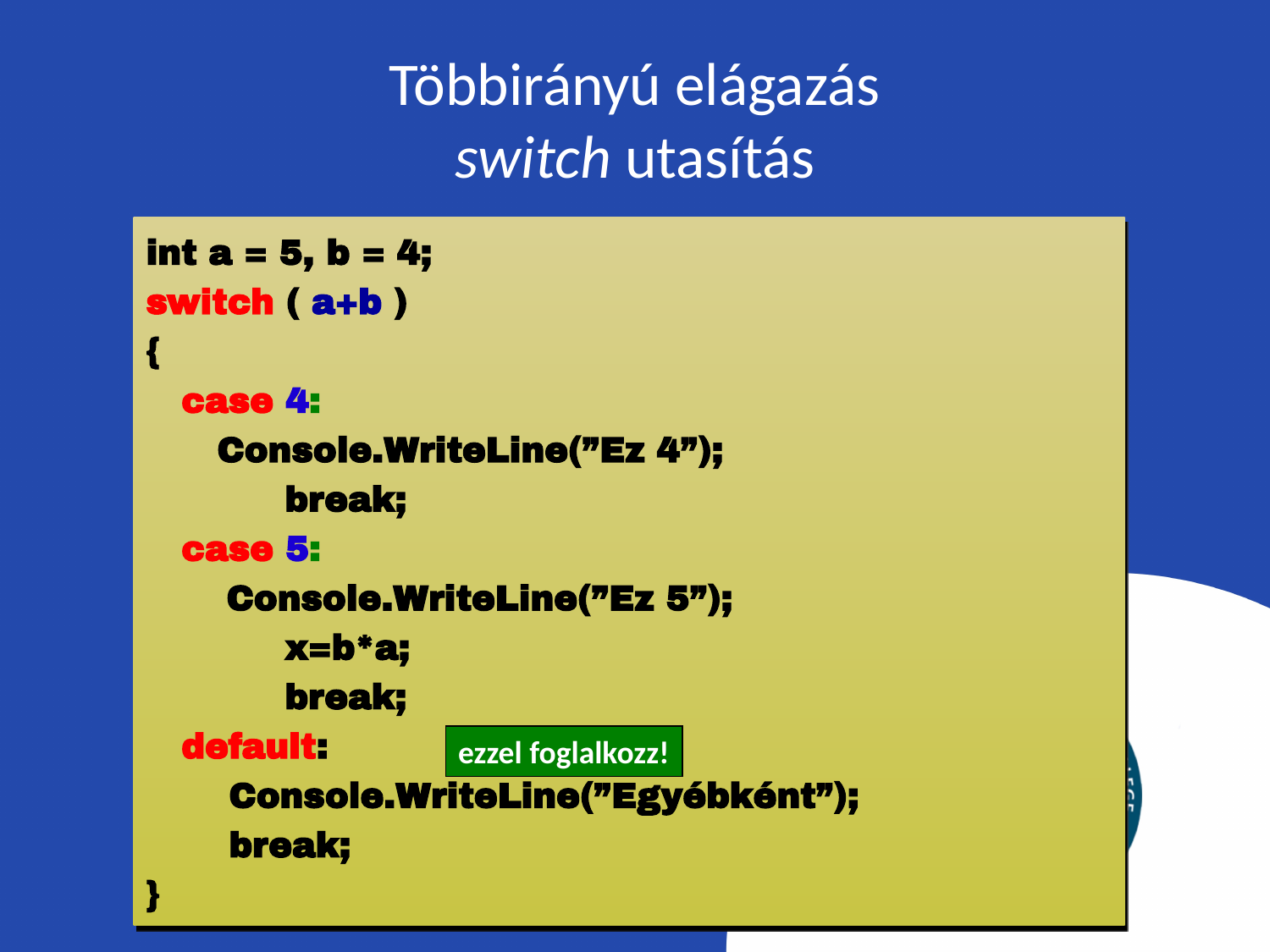

# Többirányú elágazás switch utasítás
int a = 5, b = 4;
switch ( a+b )
{
   case 4:
      Console.WriteLine(”Ez 4”);
	 break;
   case 5:
          Console.WriteLine(”Ez 5”);
	 x=b*a;
	 break;
   default:
       Console.WriteLine(”Egyébként”);
       break;
}
ezzel foglalkozz!